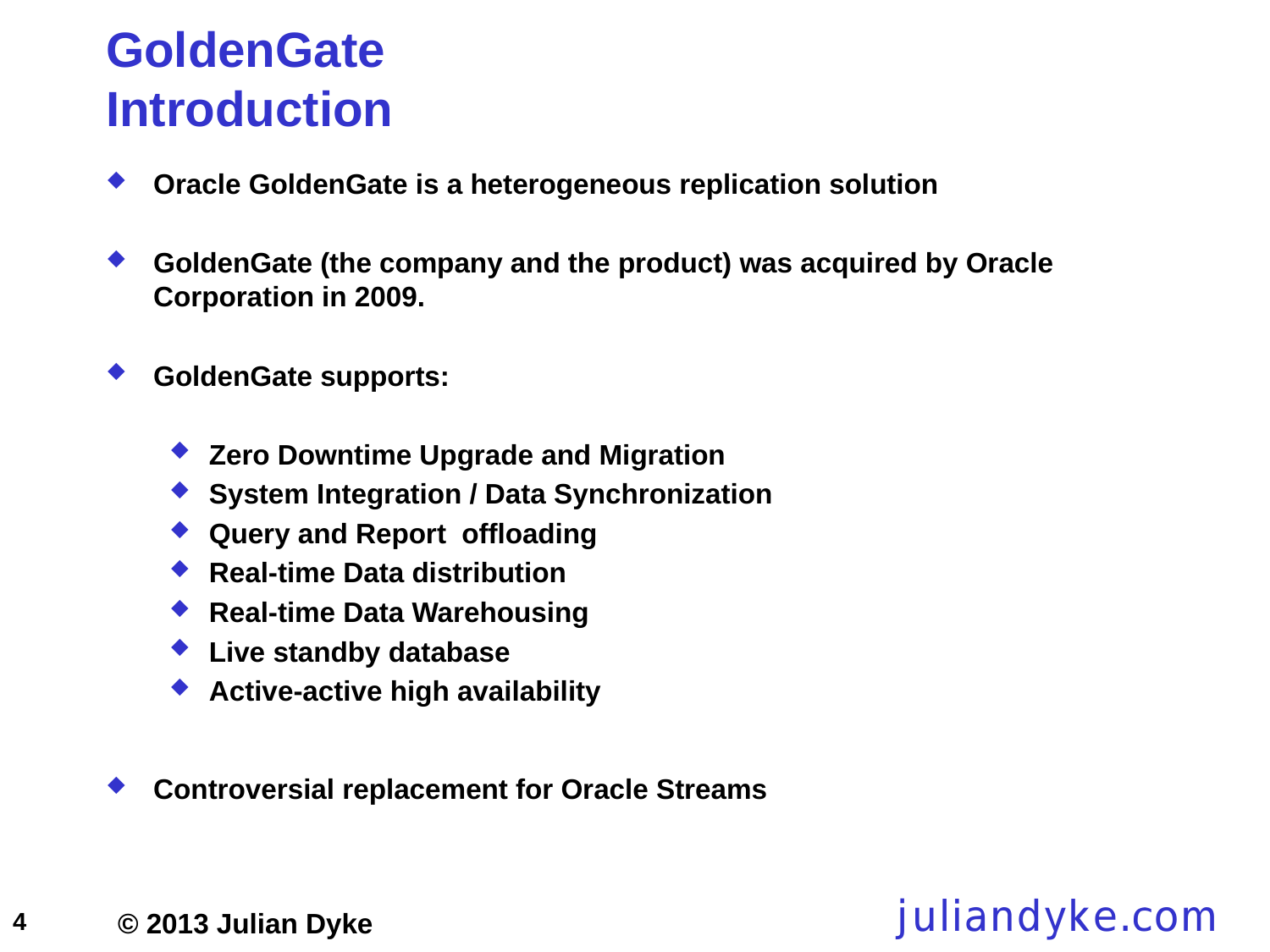

# GoldenGate Introduction
Oracle GoldenGate is a heterogeneous replication solution

GoldenGate (the company and the product) was acquired by Oracle Corporation in 2009.

GoldenGate supports:

Zero Downtime Upgrade and Migration
System Integration / Data Synchronization
Query and Report  offloading
Real-time Data distribution
Real-time Data Warehousing
Live standby database
Active-active high availability

Controversial replacement for Oracle Streams
4